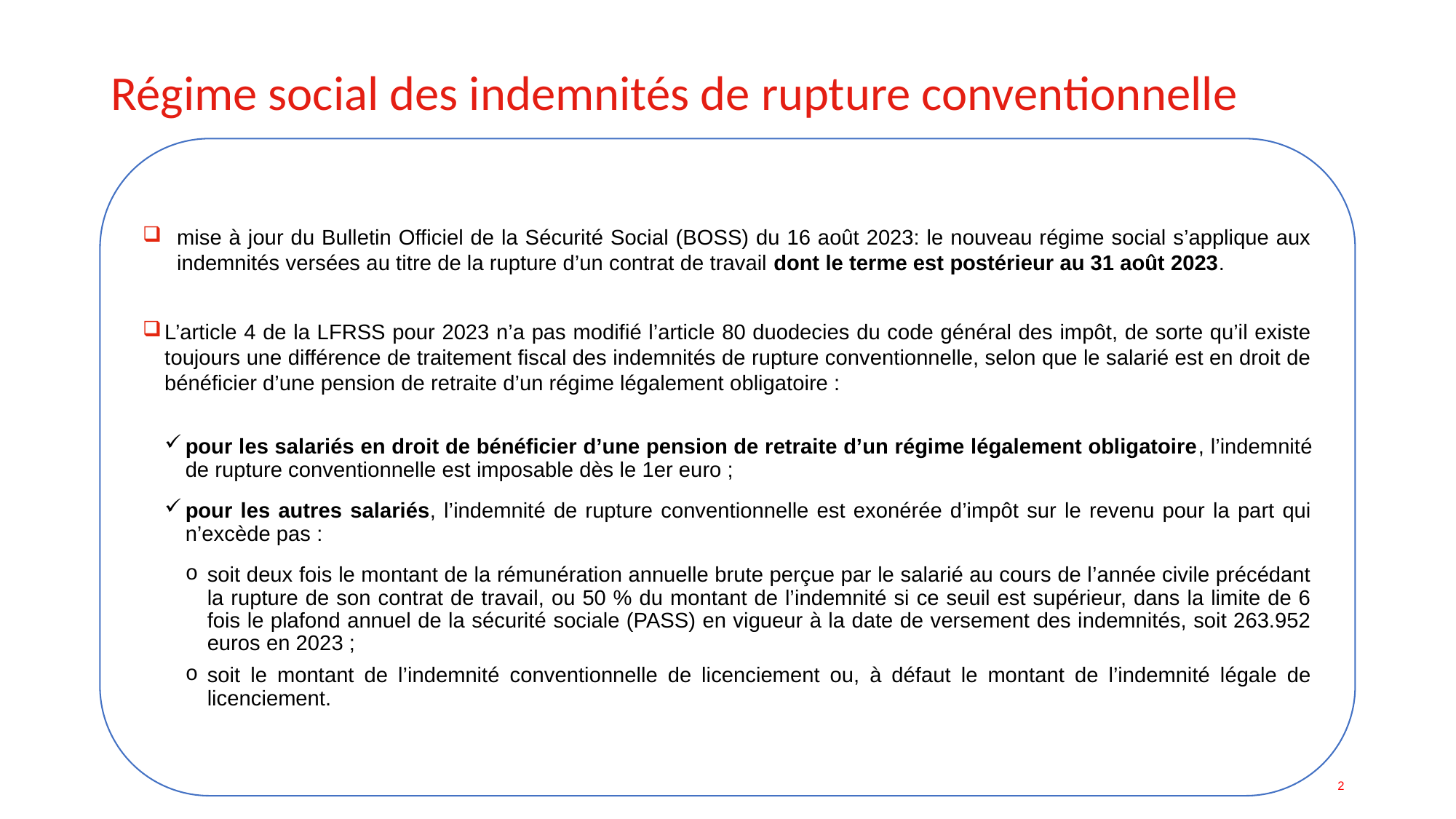

# Régime social des indemnités de rupture conventionnelle
mise à jour du Bulletin Officiel de la Sécurité Social (BOSS) du 16 août 2023: le nouveau régime social s’applique aux indemnités versées au titre de la rupture d’un contrat de travail dont le terme est postérieur au 31 août 2023.

L’article 4 de la LFRSS pour 2023 n’a pas modifié l’article 80 duodecies du code général des impôt, de sorte qu’il existe toujours une différence de traitement fiscal des indemnités de rupture conventionnelle, selon que le salarié est en droit de bénéficier d’une pension de retraite d’un régime légalement obligatoire :

pour les salariés en droit de bénéficier d’une pension de retraite d’un régime légalement obligatoire, l’indemnité de rupture conventionnelle est imposable dès le 1er euro ;
pour les autres salariés, l’indemnité de rupture conventionnelle est exonérée d’impôt sur le revenu pour la part qui n’excède pas :
soit deux fois le montant de la rémunération annuelle brute perçue par le salarié au cours de l’année civile précédant la rupture de son contrat de travail, ou 50 % du montant de l’indemnité si ce seuil est supérieur, dans la limite de 6 fois le plafond annuel de la sécurité sociale (PASS) en vigueur à la date de versement des indemnités, soit 263.952 euros en 2023 ;
soit le montant de l’indemnité conventionnelle de licenciement ou, à défaut le montant de l’indemnité légale de licenciement.
2
2